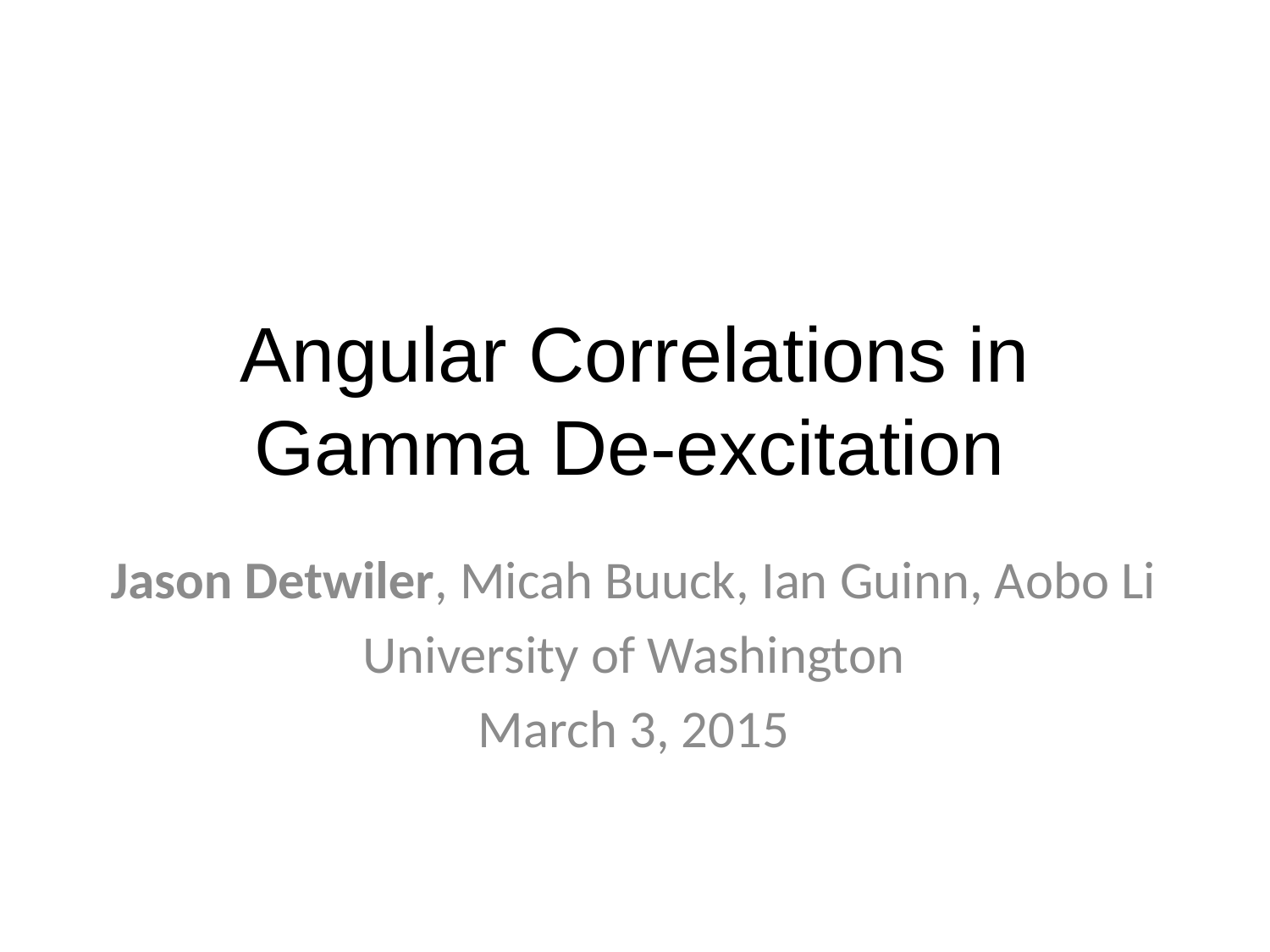

Angular Correlations in Gamma De-excitation
Jason Detwiler, Micah Buuck, Ian Guinn, Aobo Li
University of Washington
March 3, 2015